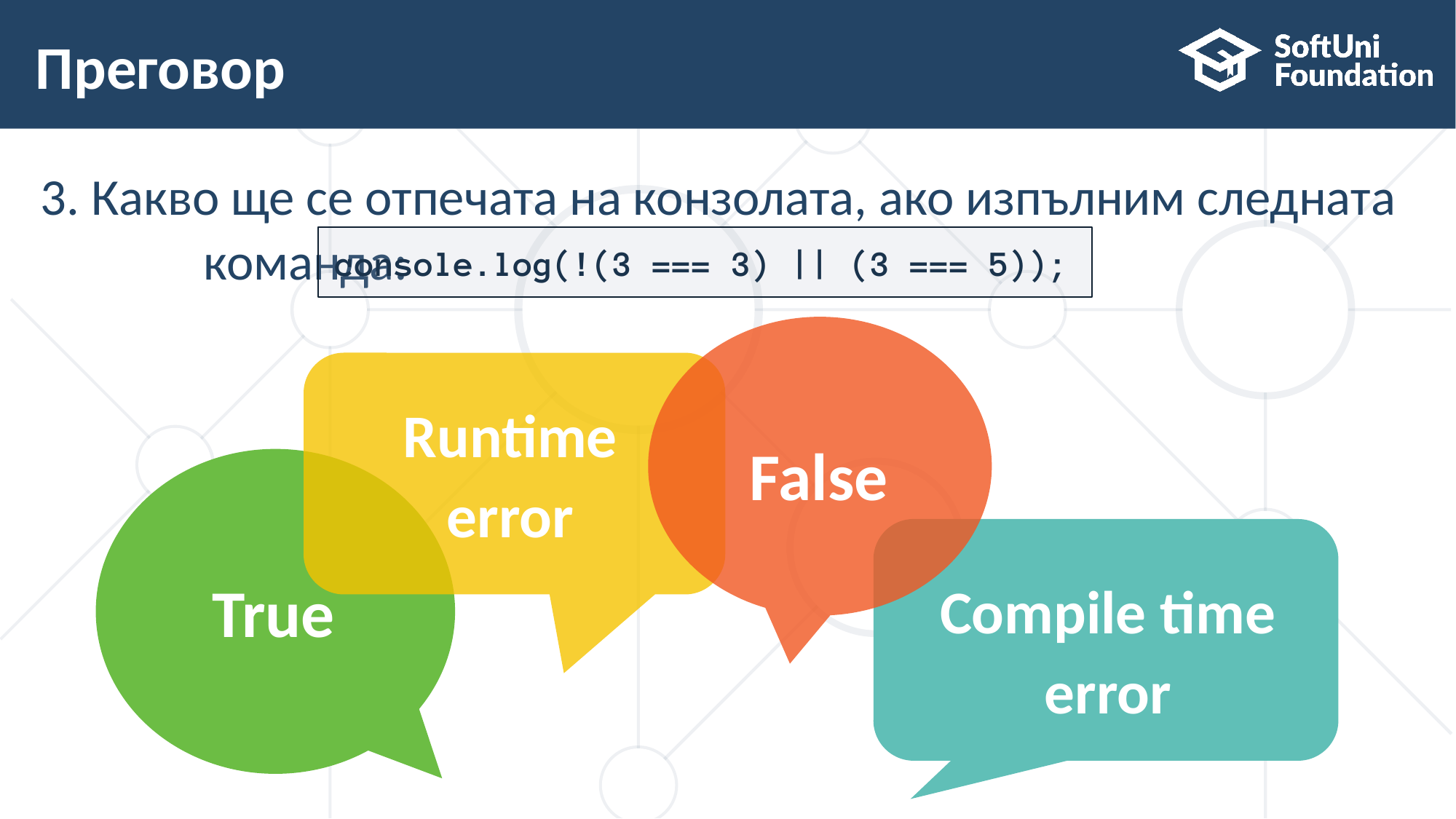

# Преговор
3. Какво ще се отпечата на конзолата, ако изпълним следната                 команда:

console.log(!(3 === 3) || (3 === 5));

False

Runtime error

True

Compile time error